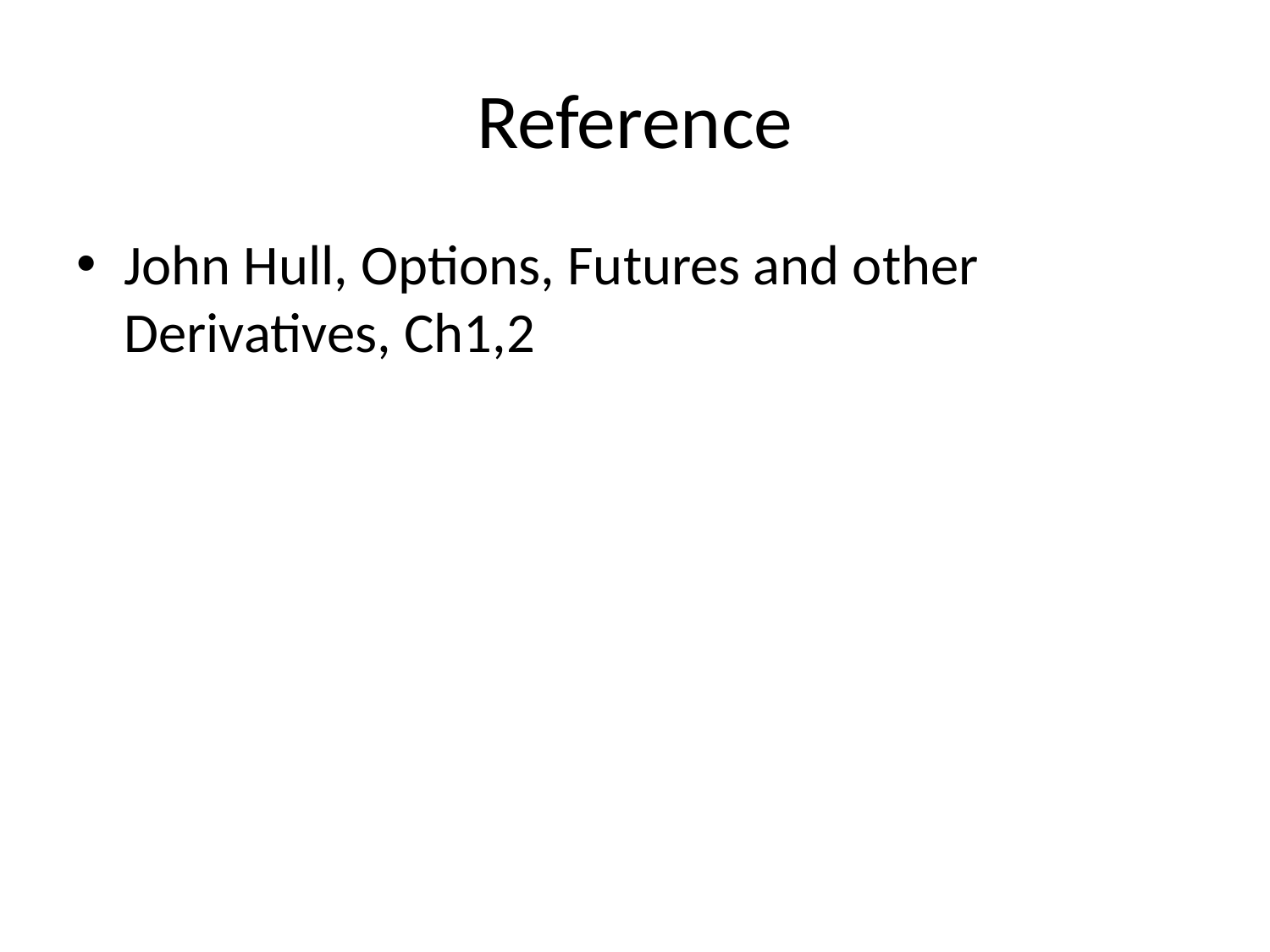

# Reference
John Hull, Options, Futures and other Derivatives, Ch1,2